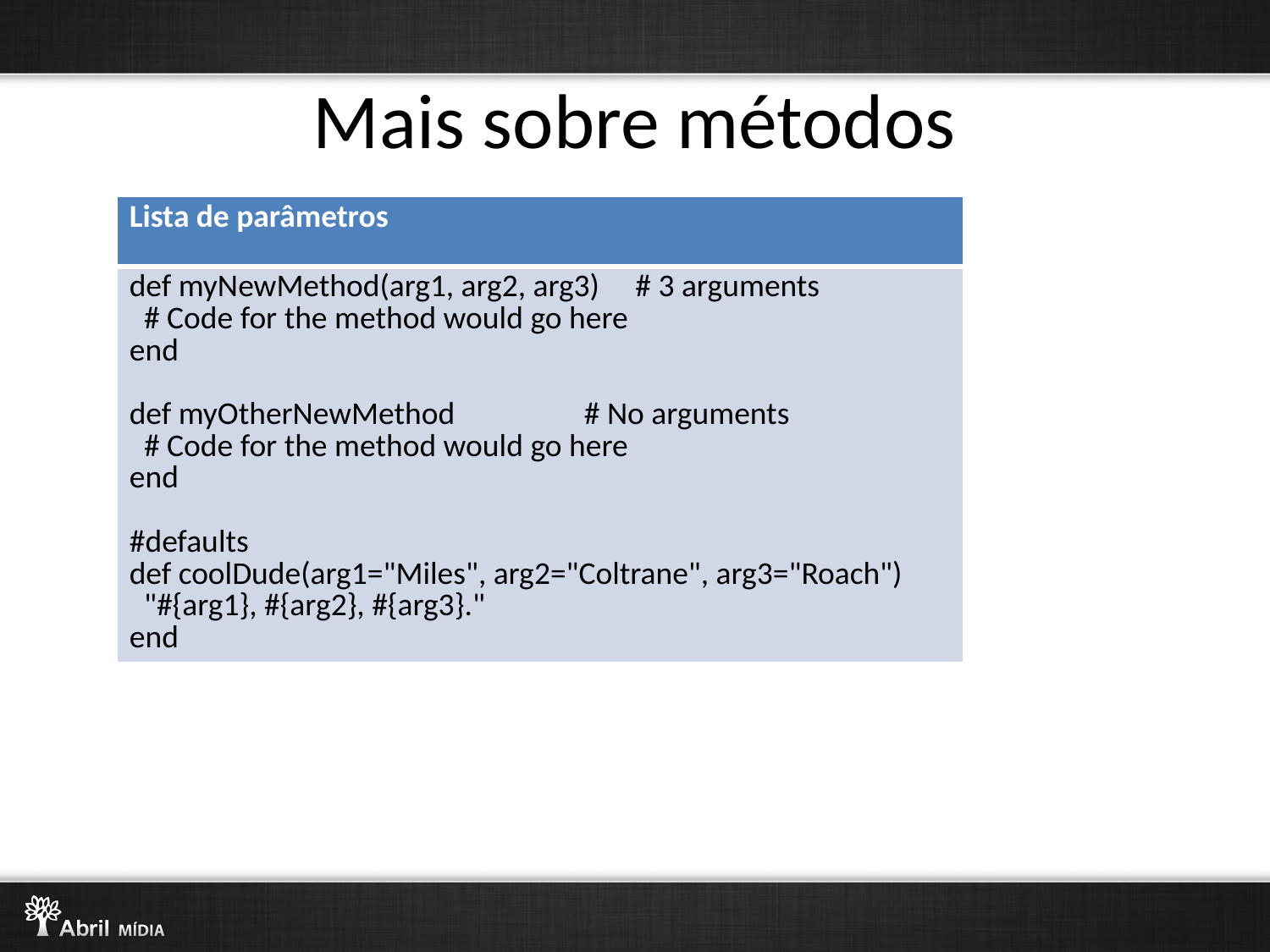

# Mais sobre métodos
| Lista de parâmetros |
| --- |
| def myNewMethod(arg1, arg2, arg3) # 3 arguments # Code for the method would go here end def myOtherNewMethod # No arguments # Code for the method would go here end #defaults def coolDude(arg1="Miles", arg2="Coltrane", arg3="Roach") "#{arg1}, #{arg2}, #{arg3}." end |